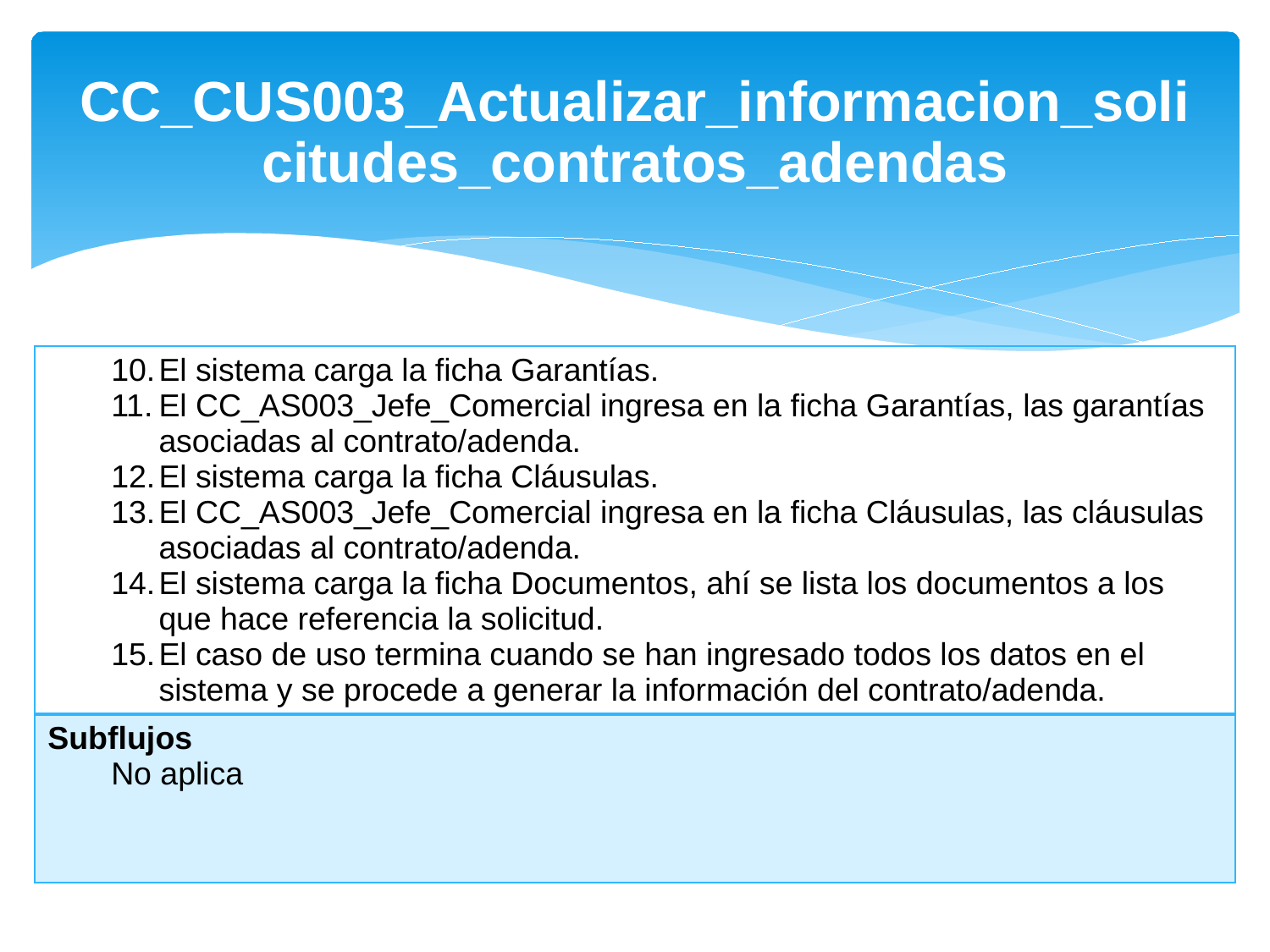

CC_CUS003_Actualizar_informacion_solicitudes_contratos_adendas
| El sistema carga la ficha Garantías. El CC\_AS003\_Jefe\_Comercial ingresa en la ficha Garantías, las garantías asociadas al contrato/adenda. El sistema carga la ficha Cláusulas. El CC\_AS003\_Jefe\_Comercial ingresa en la ficha Cláusulas, las cláusulas asociadas al contrato/adenda. El sistema carga la ficha Documentos, ahí se lista los documentos a los que hace referencia la solicitud. El caso de uso termina cuando se han ingresado todos los datos en el sistema y se procede a generar la información del contrato/adenda. |
| --- |
| Subflujos No aplica |